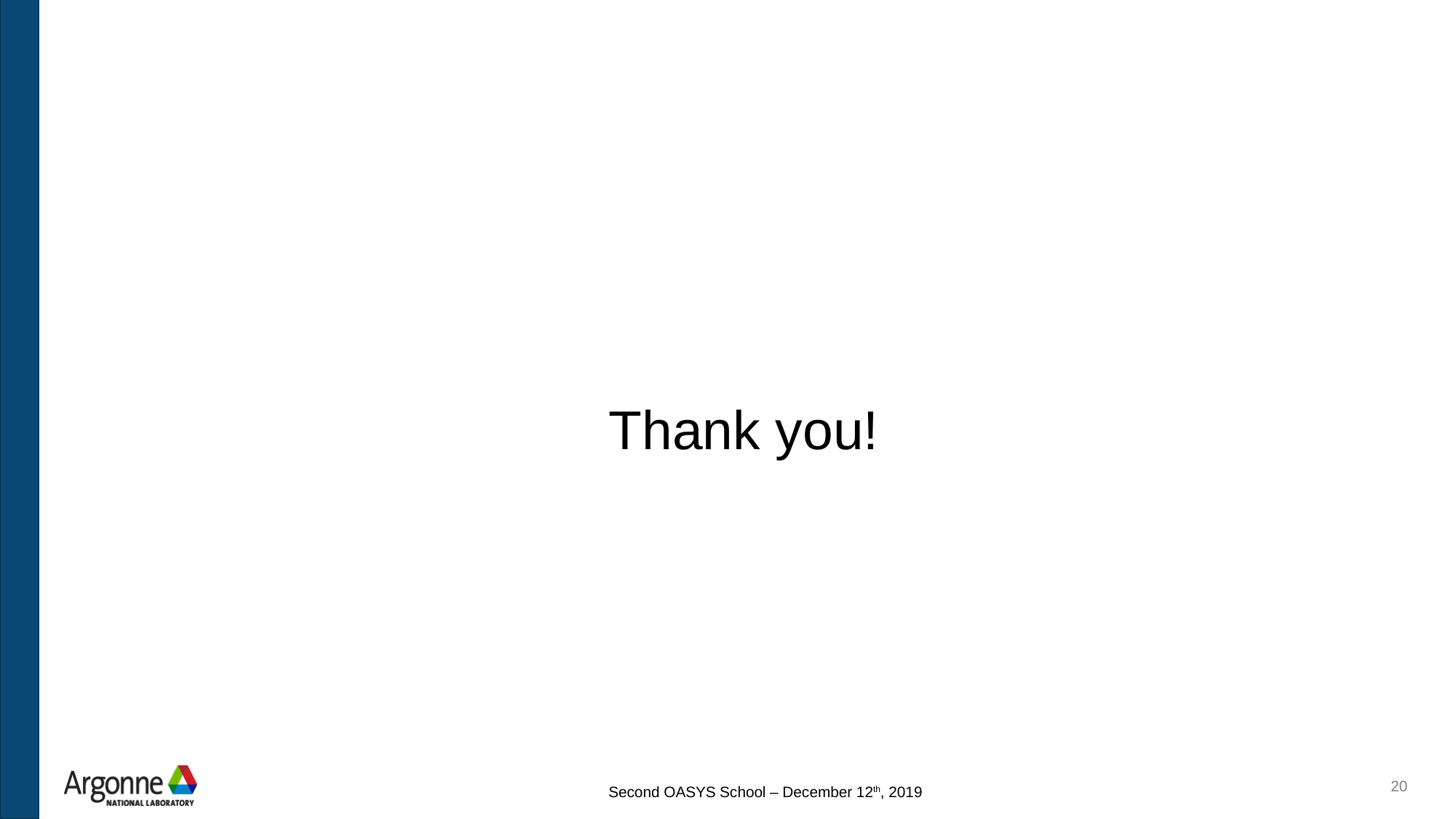

Thank you!
20
Second OASYS School – December 12th, 2019